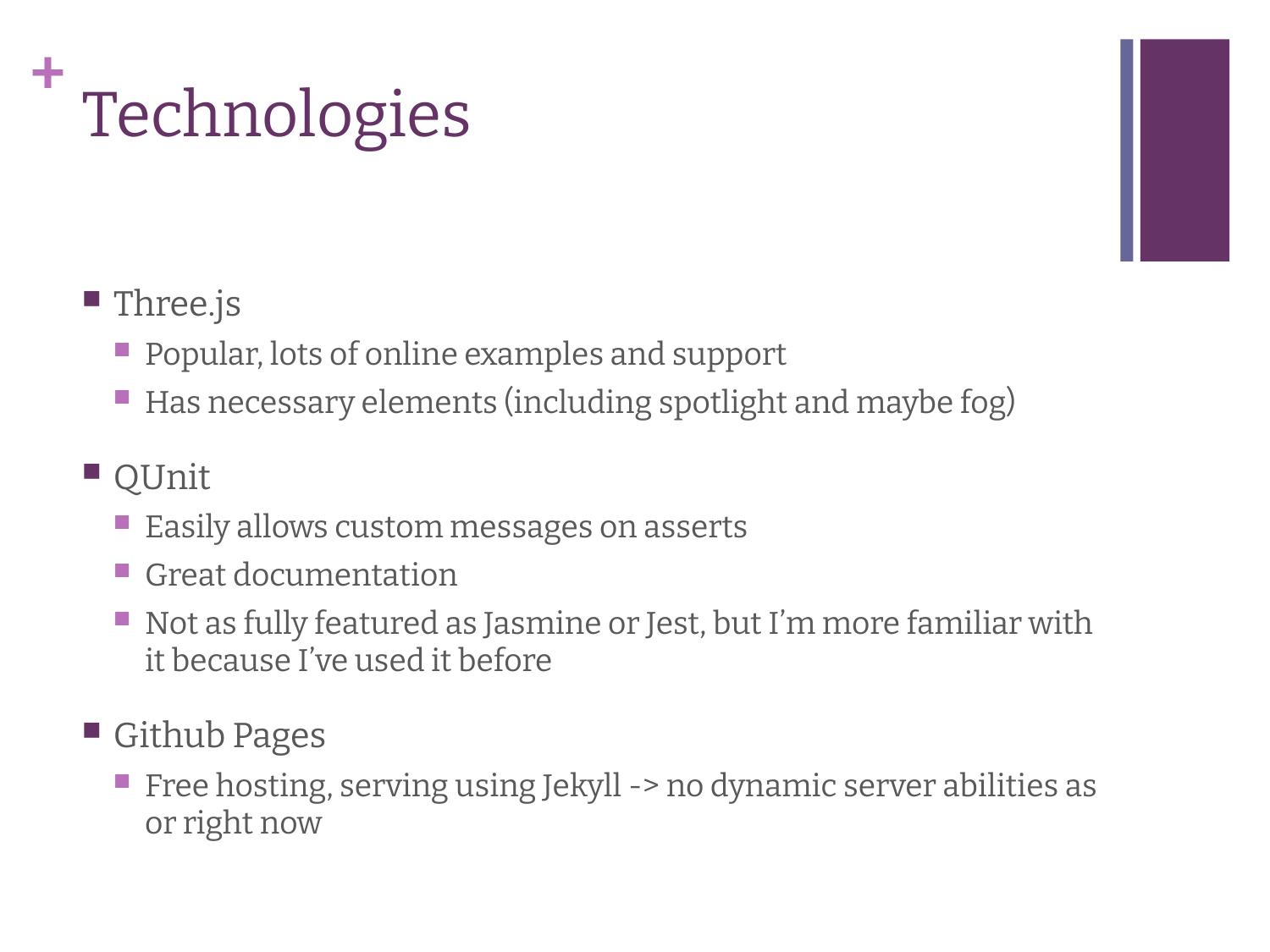

# Technologies
Three.js
Popular, lots of online examples and support
Has necessary elements (including spotlight and maybe fog)
QUnit
Easily allows custom messages on asserts
Great documentation
Not as fully featured as Jasmine or Jest, but I’m more familiar with it because I’ve used it before
Github Pages
Free hosting, serving using Jekyll -> no dynamic server abilities as or right now